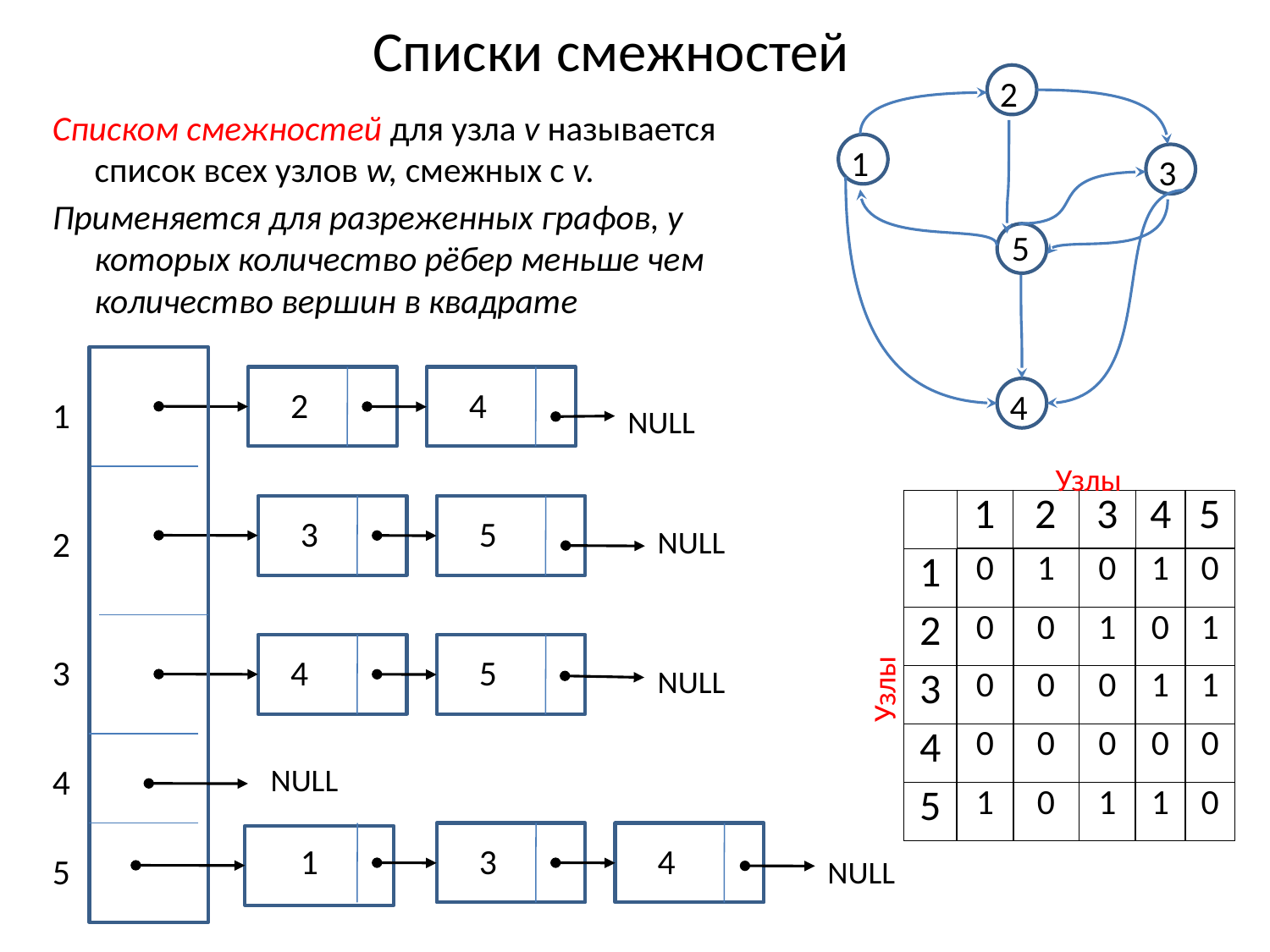

# Списки смежностей

2

1

3
5

4
Списком смежностей для узла v называется список всех узлов w, смежных с v.
Применяется для разреженных графов, у которых количество рёбер меньше чем количество вершин в квадрате

2
4
1
NULL
Узлы
|  | 1 | 2 | 3 | 4 | 5 |
| --- | --- | --- | --- | --- | --- |
| 1 | 0 | 1 | 0 | 1 | 0 |
| 2 | 0 | 0 | 1 | 0 | 1 |
| 3 | 0 | 0 | 0 | 1 | 1 |
| 4 | 0 | 0 | 0 | 0 | 0 |
| 5 | 1 | 0 | 1 | 1 | 0 |

3
5
2
NULL

3
4
5
Узлы
NULL
4
NULL

1
3
4
5
NULL